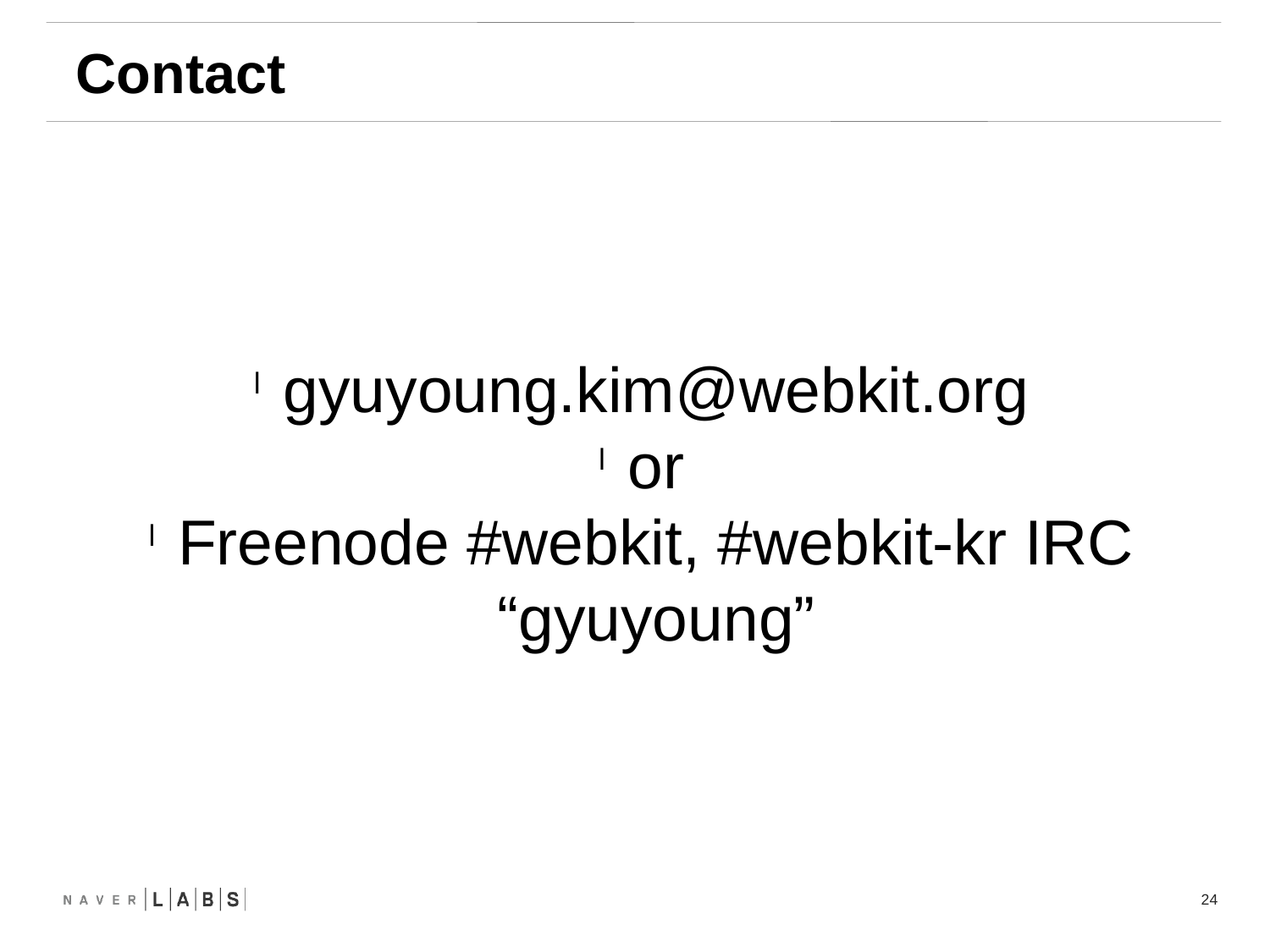

Contact

gyuyoung.kim@webkit.org
or
Freenode #webkit, #webkit-kr IRC “gyuyoung”